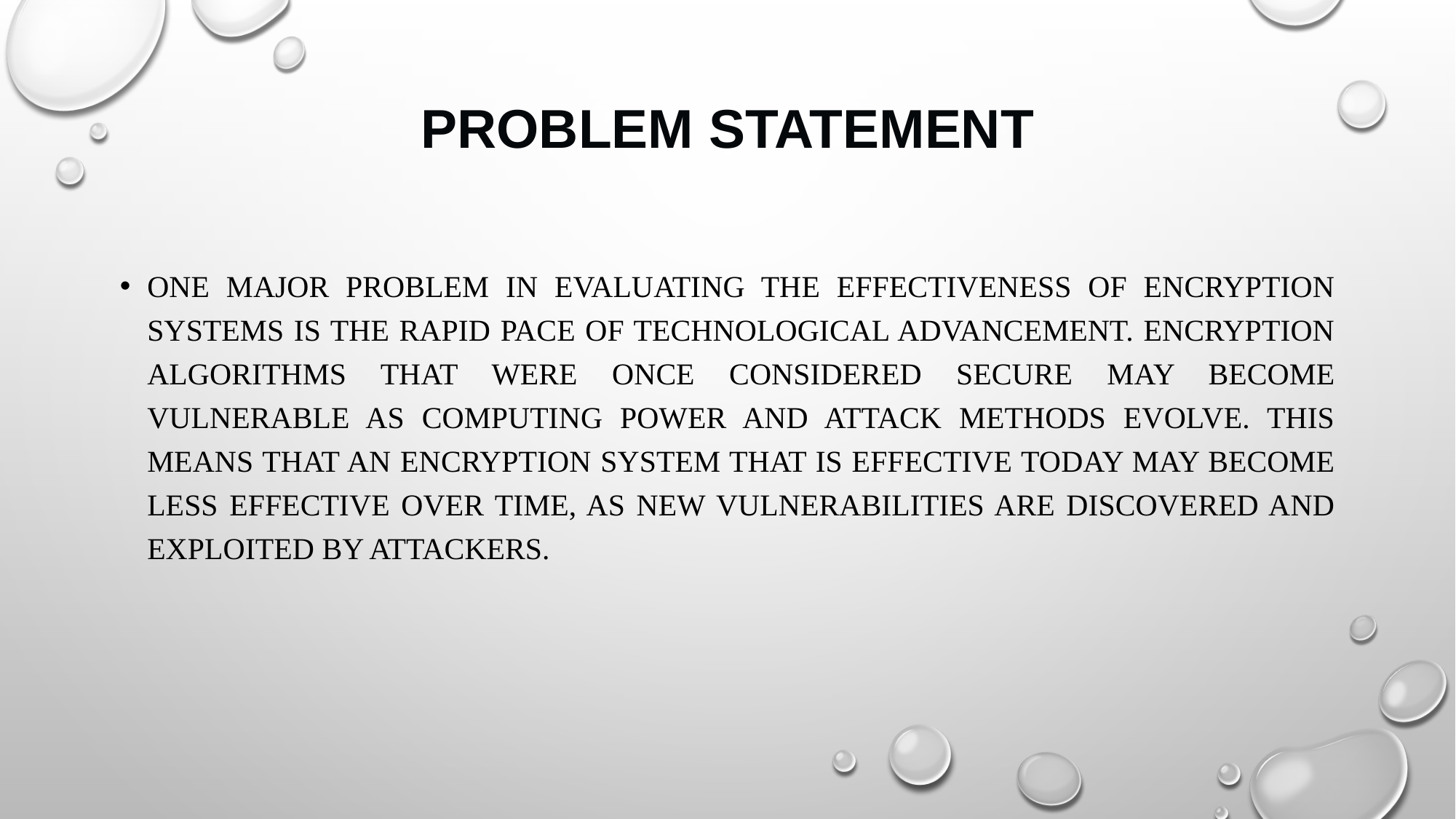

# Problem Statement
One major problem in evaluating the effectiveness of encryption systems is the rapid pace of technological advancement. Encryption algorithms that were once considered secure may become vulnerable as computing power and attack methods evolve. This means that an encryption system that is effective today may become less effective over time, as new vulnerabilities are discovered and exploited by attackers.